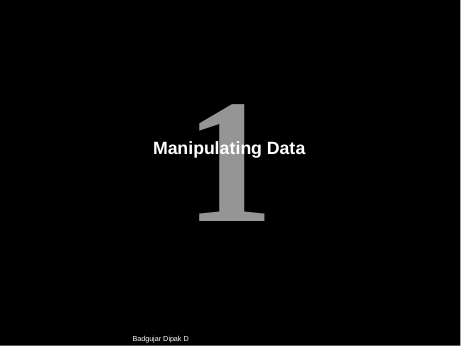

# 1
Manipulating Data
Badgujar Dipak D